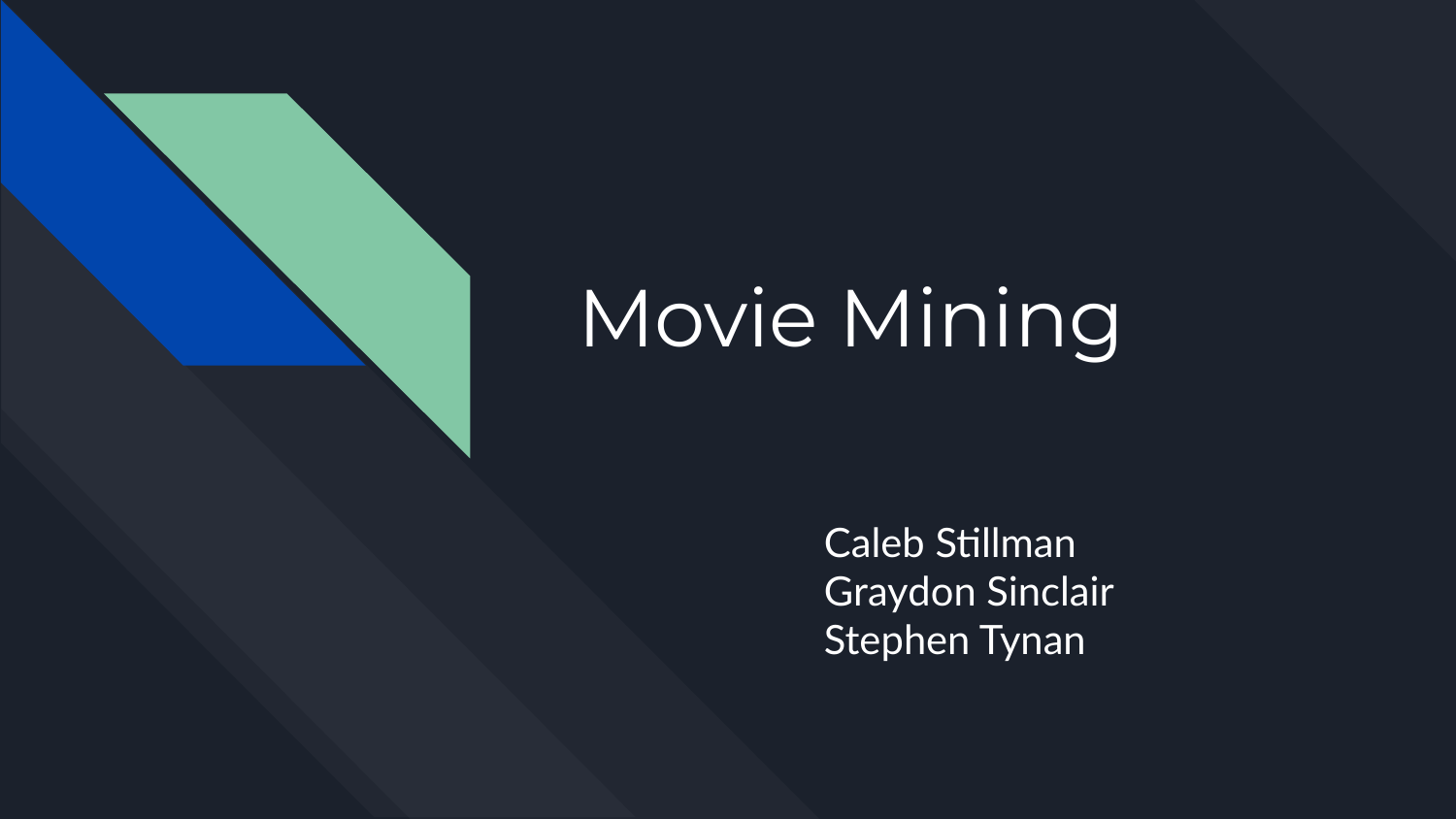

# Movie Mining
Caleb Stillman
Graydon Sinclair
Stephen Tynan